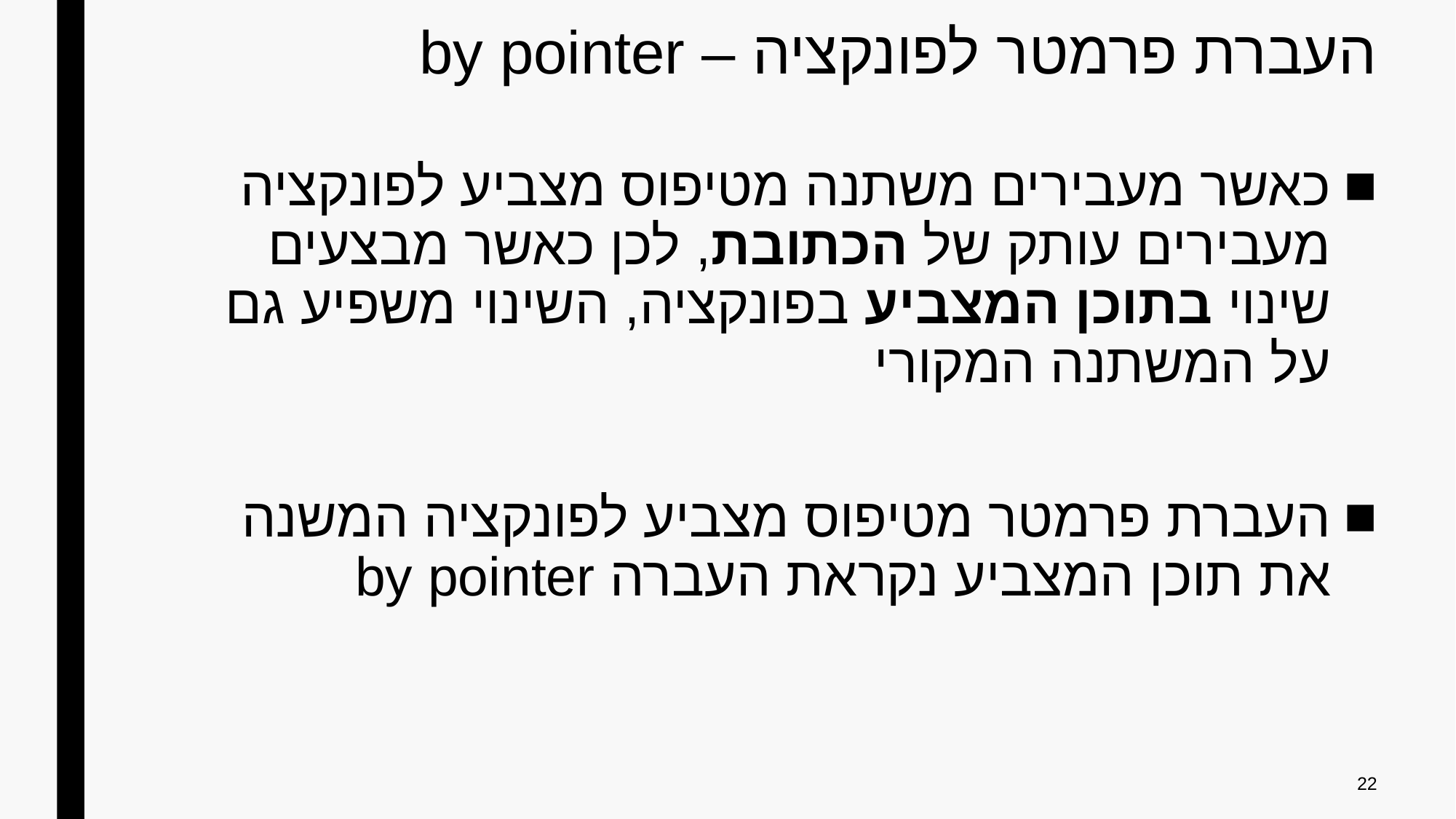

# העברת פרמטר לפונקציה – by pointer
כאשר מעבירים משתנה מטיפוס מצביע לפונקציה מעבירים עותק של הכתובת, לכן כאשר מבצעים שינוי בתוכן המצביע בפונקציה, השינוי משפיע גם על המשתנה המקורי

העברת פרמטר מטיפוס מצביע לפונקציה המשנה את תוכן המצביע נקראת העברה by pointer
22